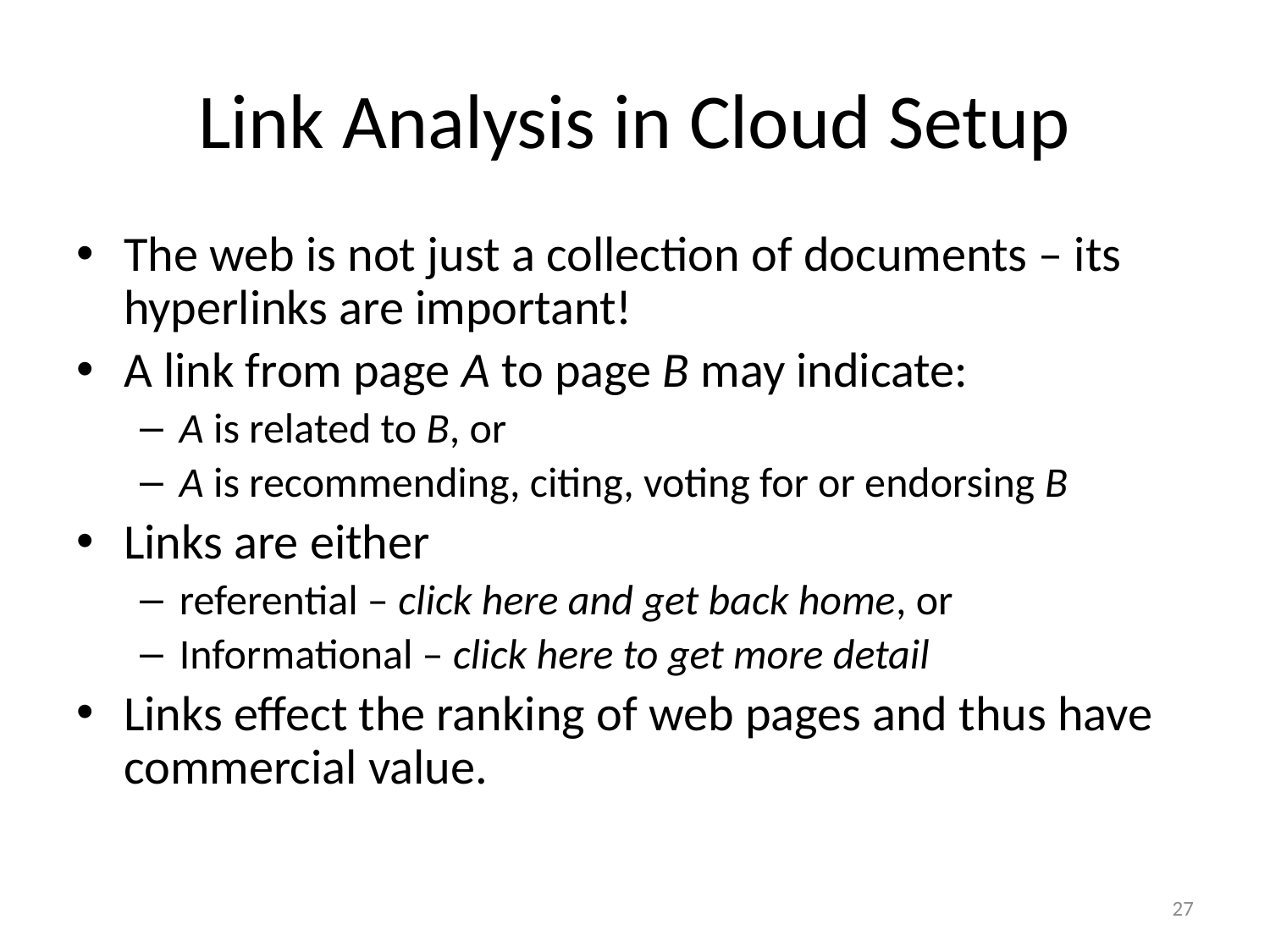

# Link Analysis in Cloud Setup
The web is not just a collection of documents – its hyperlinks are important!
A link from page A to page B may indicate:
A is related to B, or
A is recommending, citing, voting for or endorsing B
Links are either
referential – click here and get back home, or
Informational – click here to get more detail
Links effect the ranking of web pages and thus have commercial value.

27